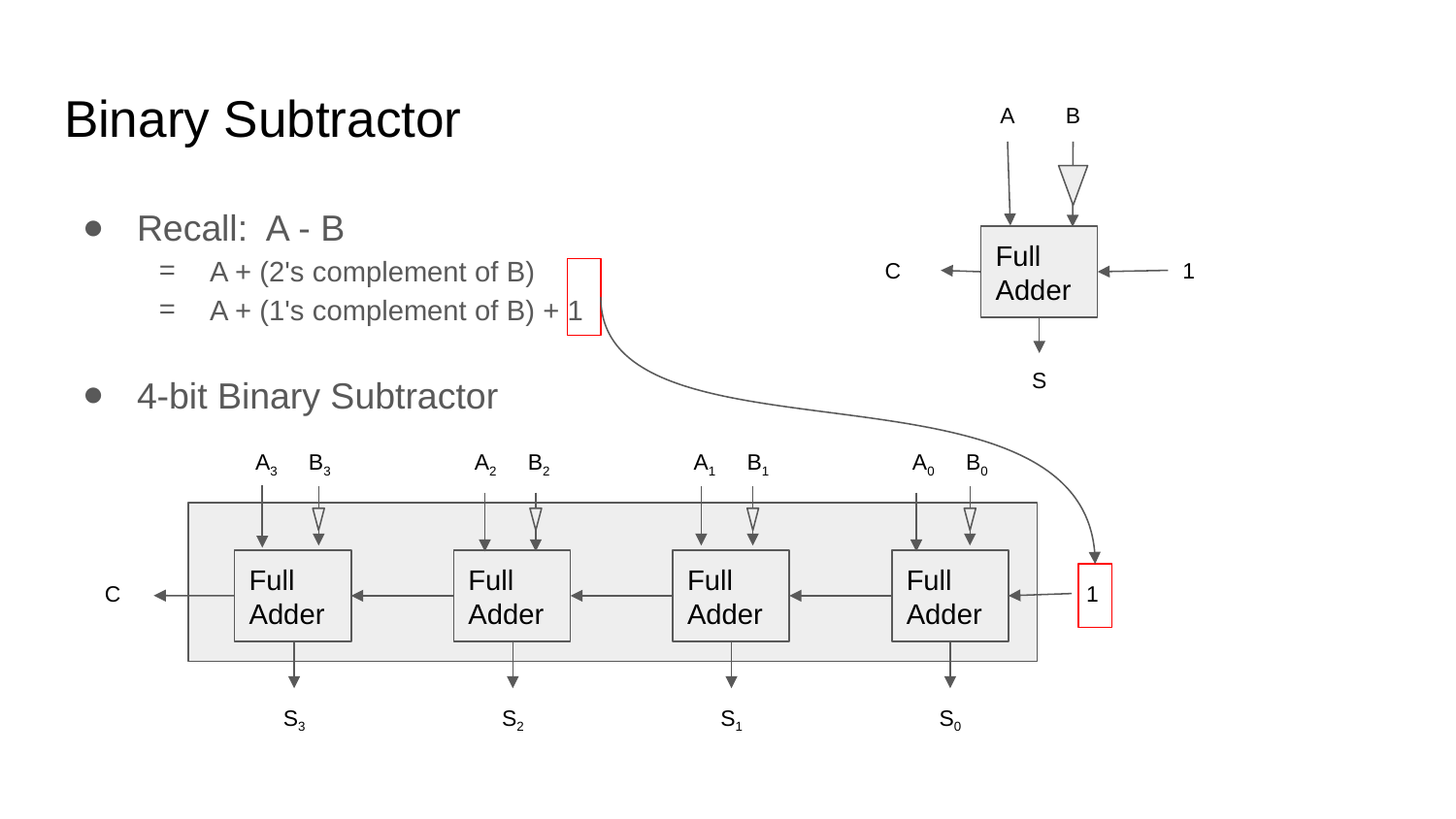

# Binary Subtractor
A
B

Recall:  A - B
A + (2's complement of B)
A + (1's complement of B) + 1
4-bit Binary Subtractor
Full
Adder
C
1

S
A3     B3
A2     B2
A1     B1
A0     B0

Full
Adder
Full
Adder
Full
Adder
Full
Adder

C
1
S3
S2
S1
S0